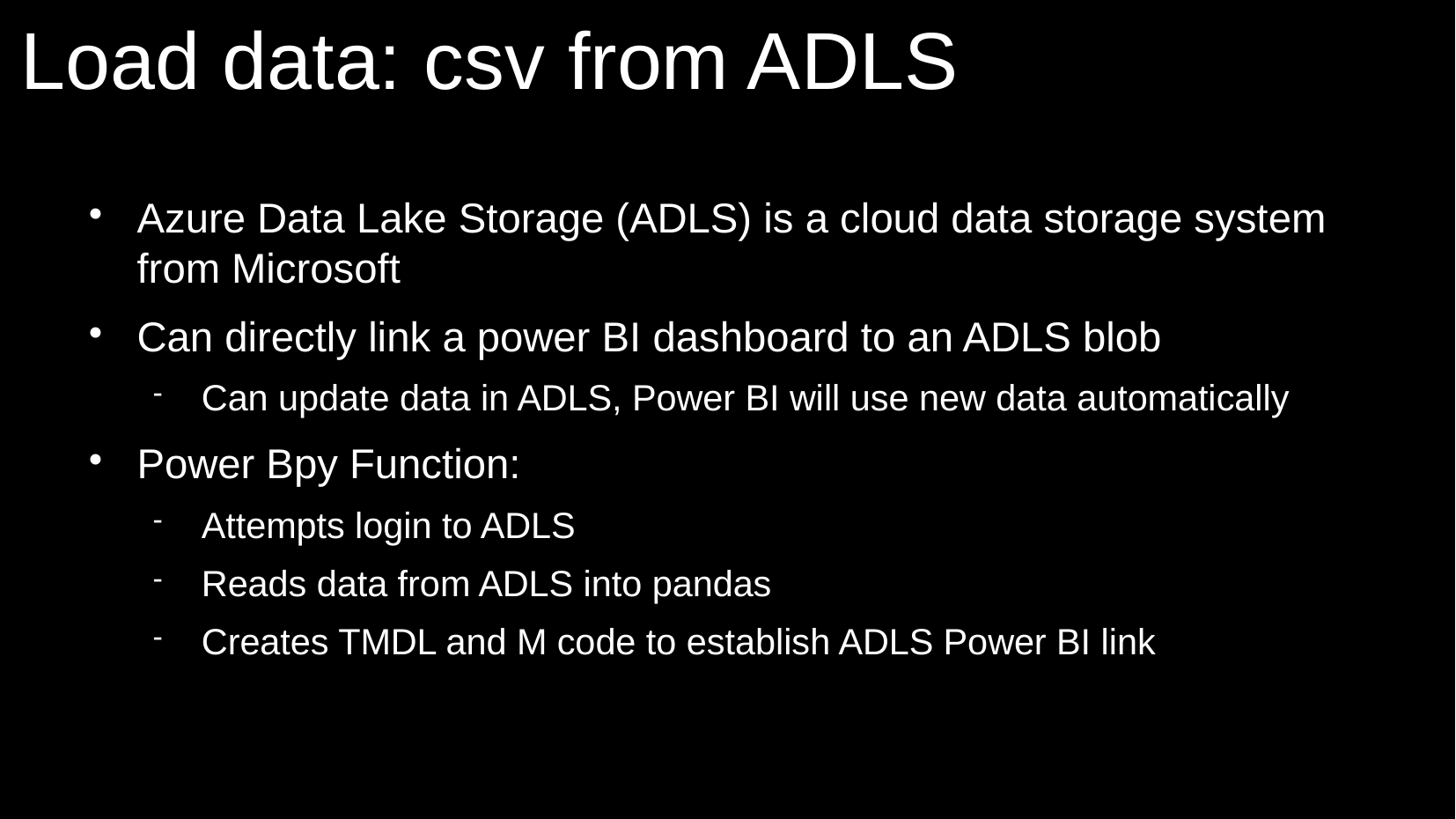

# Load data: csv from ADLS
Azure Data Lake Storage (ADLS) is a cloud data storage system from Microsoft
Can directly link a power BI dashboard to an ADLS blob
Can update data in ADLS, Power BI will use new data automatically
Power Bpy Function:
Attempts login to ADLS
Reads data from ADLS into pandas
Creates TMDL and M code to establish ADLS Power BI link
29